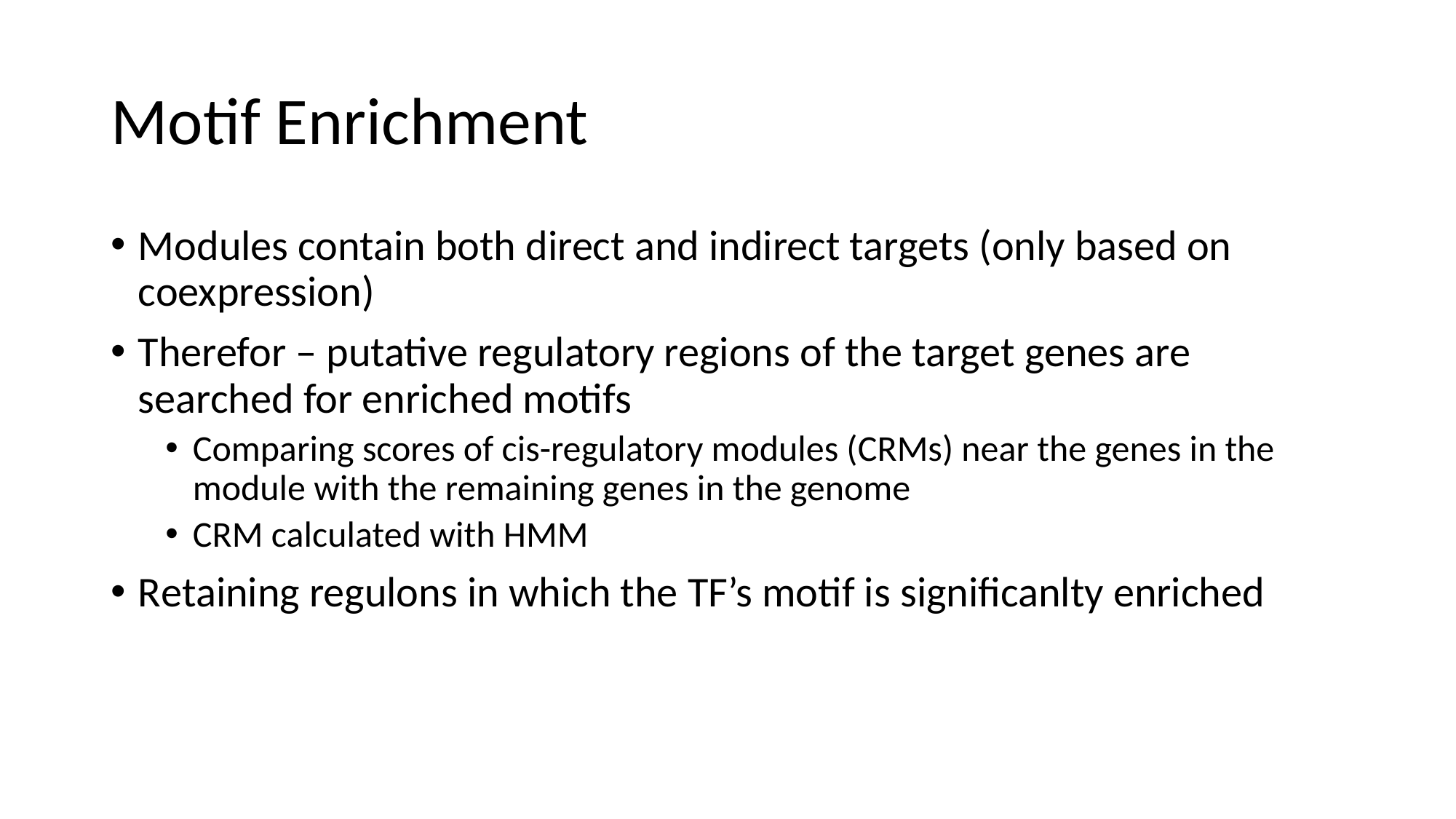

# Motif Enrichment
Modules contain both direct and indirect targets (only based on coexpression)
Therefor – putative regulatory regions of the target genes are searched for enriched motifs
Comparing scores of cis-regulatory modules (CRMs) near the genes in the module with the remaining genes in the genome
CRM calculated with HMM
Retaining regulons in which the TF’s motif is significanlty enriched